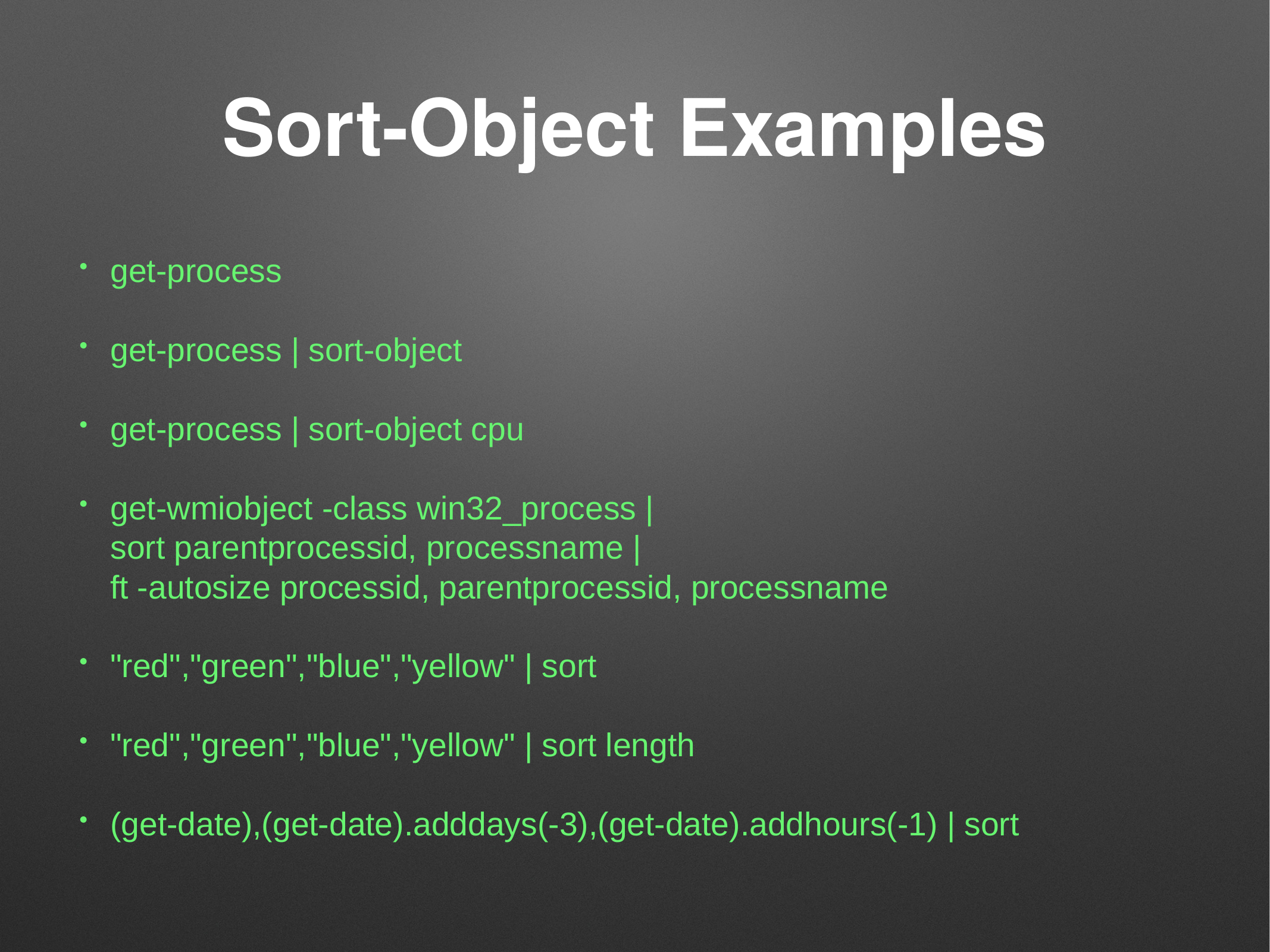

# Sort-Object Examples
get-process
get-process | sort-object
get-process | sort-object cpu
get-wmiobject -class win32_process |
sort parentprocessid, processname |
ft -autosize processid, parentprocessid, processname
"red","green","blue","yellow" | sort
"red","green","blue","yellow" | sort length
(get-date),(get-date).adddays(-3),(get-date).addhours(-1) | sort